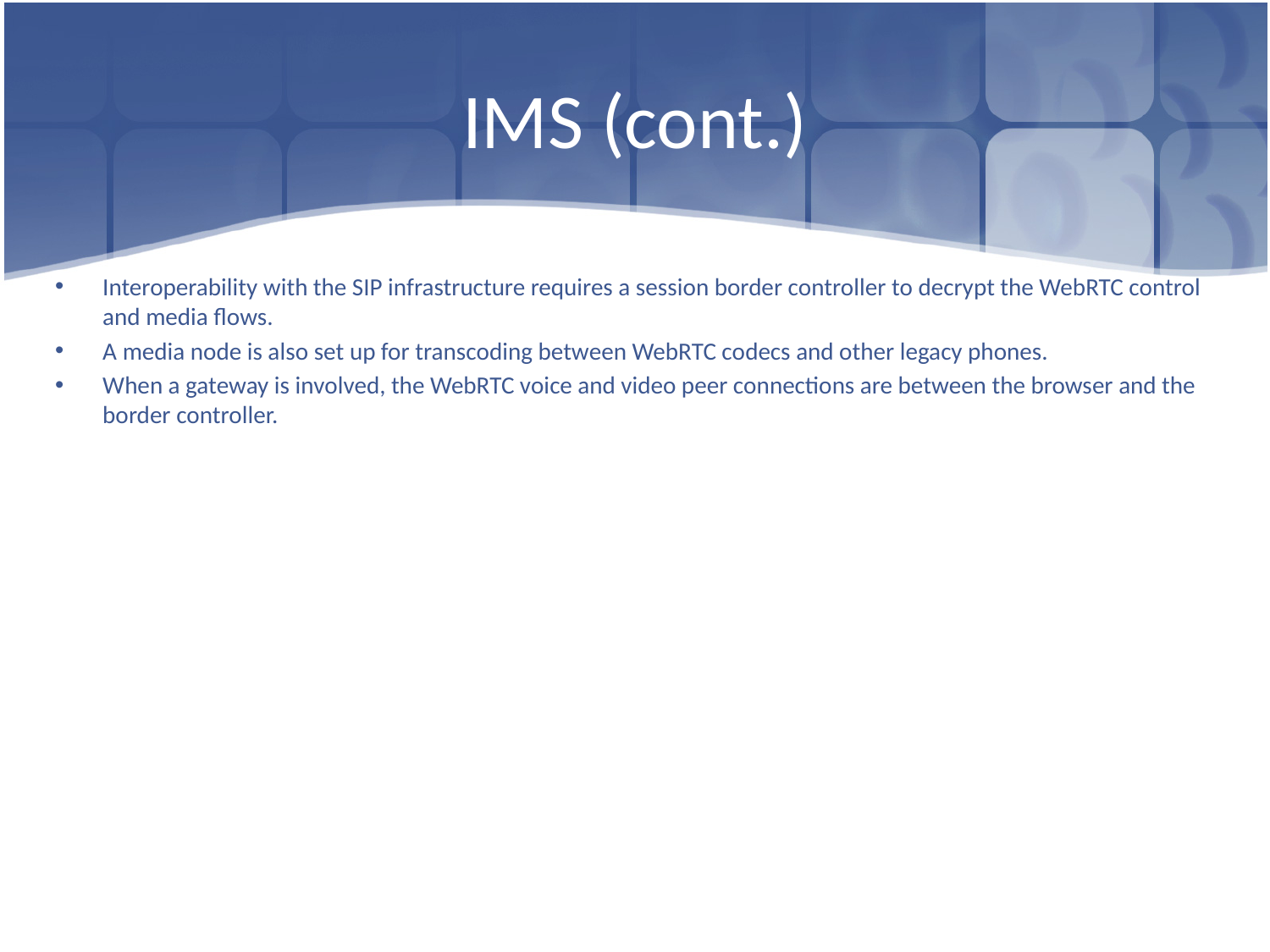

# IMS (cont.)
Interoperability with the SIP infrastructure requires a session border controller to decrypt the WebRTC control and media flows.
A media node is also set up for transcoding between WebRTC codecs and other legacy phones.
When a gateway is involved, the WebRTC voice and video peer connections are between the browser and the border controller.